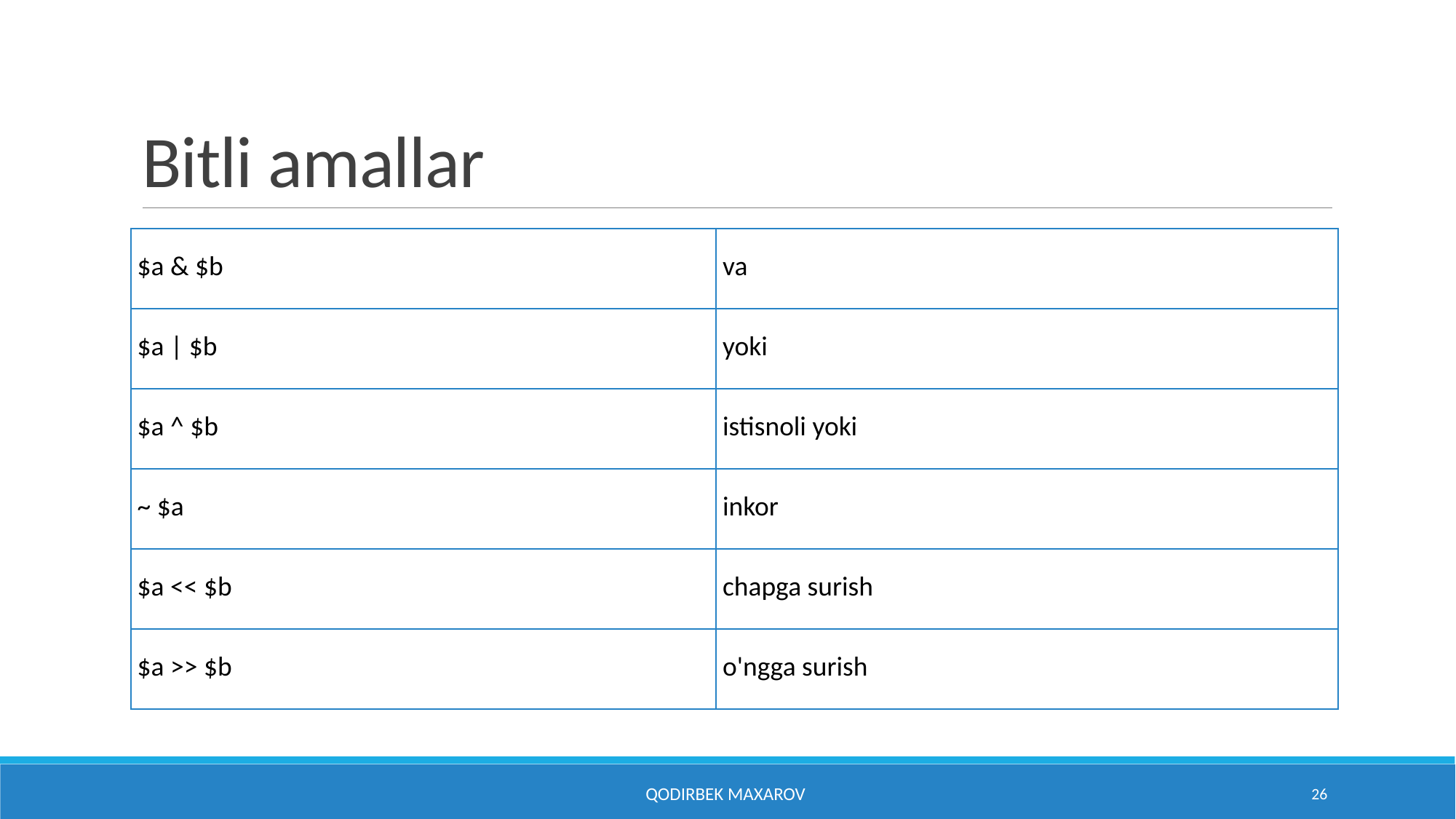

# Bitli amallar
| $a & $b | va |
| --- | --- |
| $a | $b | yoki |
| $a ^ $b | istisnoli yoki |
| ~ $a | inkor |
| $a << $b | chapga surish |
| $a >> $b | o'ngga surish |
Qodirbek Maxarov
26